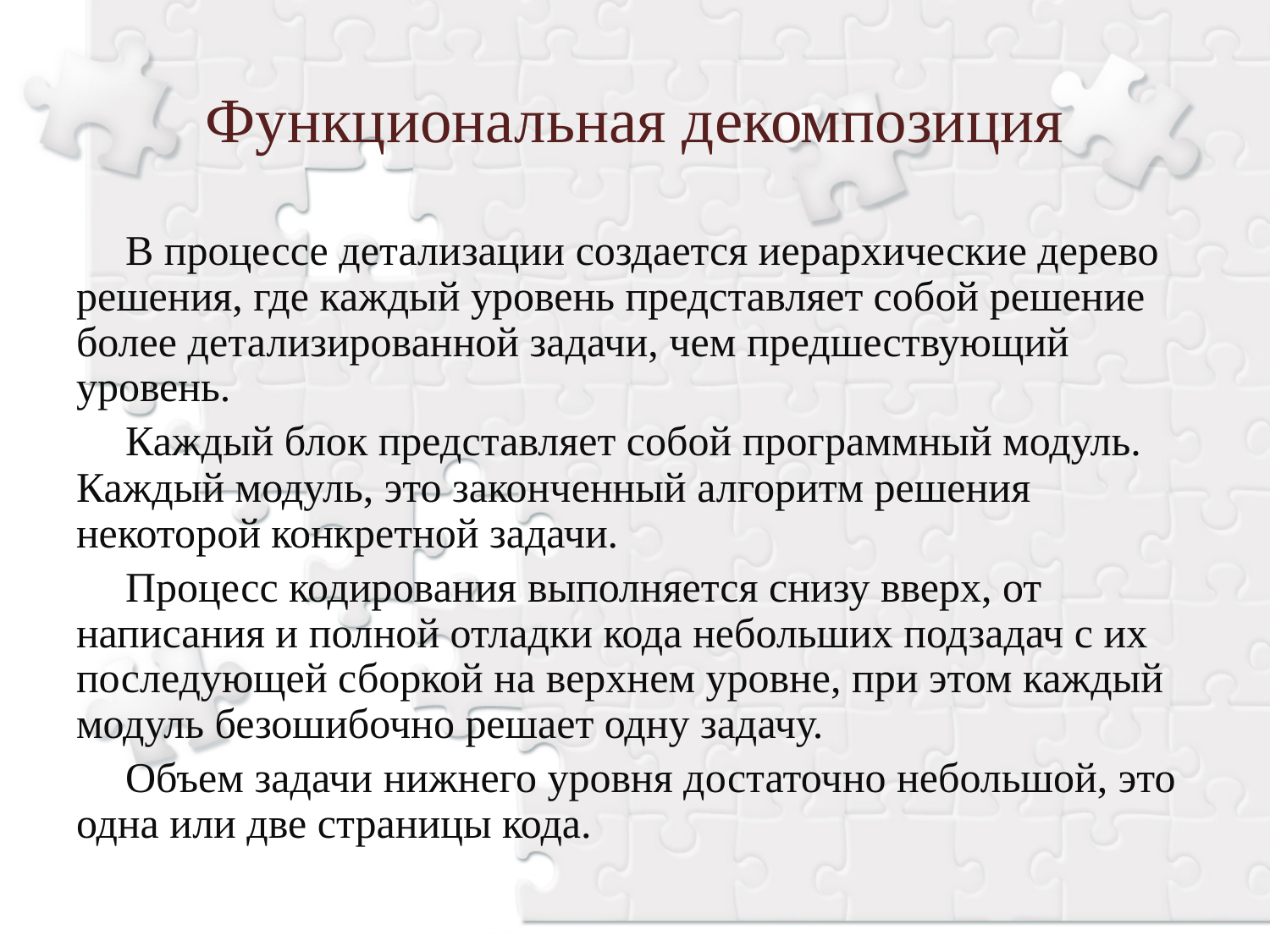

Функциональная декомпозиция
В процессе детализации создается иерархические дерево решения, где каждый уровень представляет собой решение более детализированной задачи, чем предшествующий уровень.
Каждый блок представляет собой программный модуль. Каждый модуль, это законченный алгоритм решения некоторой конкретной задачи.
Процесс кодирования выполняется снизу вверх, от написания и полной отладки кода небольших подзадач с их последующей сборкой на верхнем уровне, при этом каждый модуль безошибочно решает одну задачу.
Объем задачи нижнего уровня достаточно небольшой, это одна или две страницы кода.